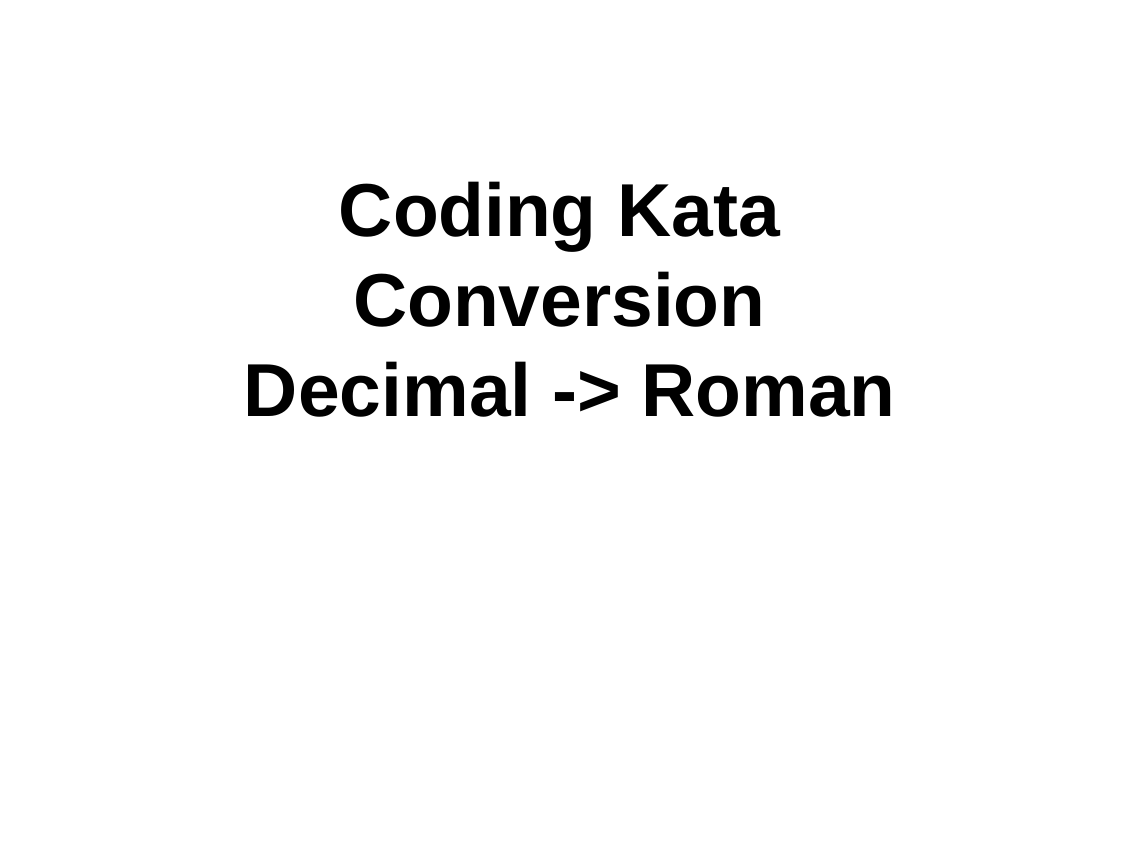

# Coding Kata
Conversion
Decimal -> Roman